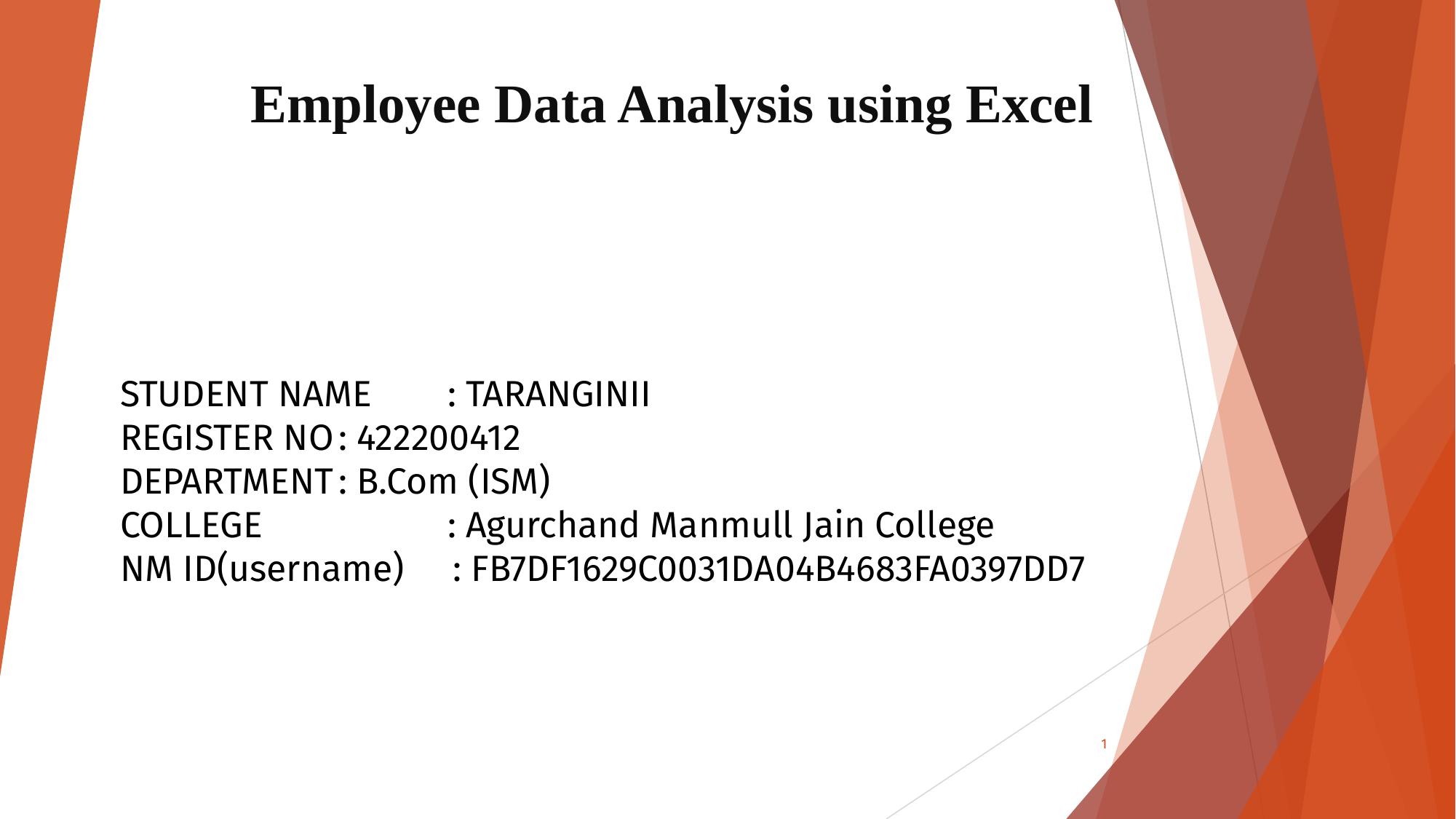

# Employee Data Analysis using Excel
STUDENT NAME	: TARANGINII
REGISTER NO	: 422200412
DEPARTMENT	: B.Com (ISM)
COLLEGE		: Agurchand Manmull Jain College
NM ID(username)     : FB7DF1629C0031DA04B4683FA0397DD7
1